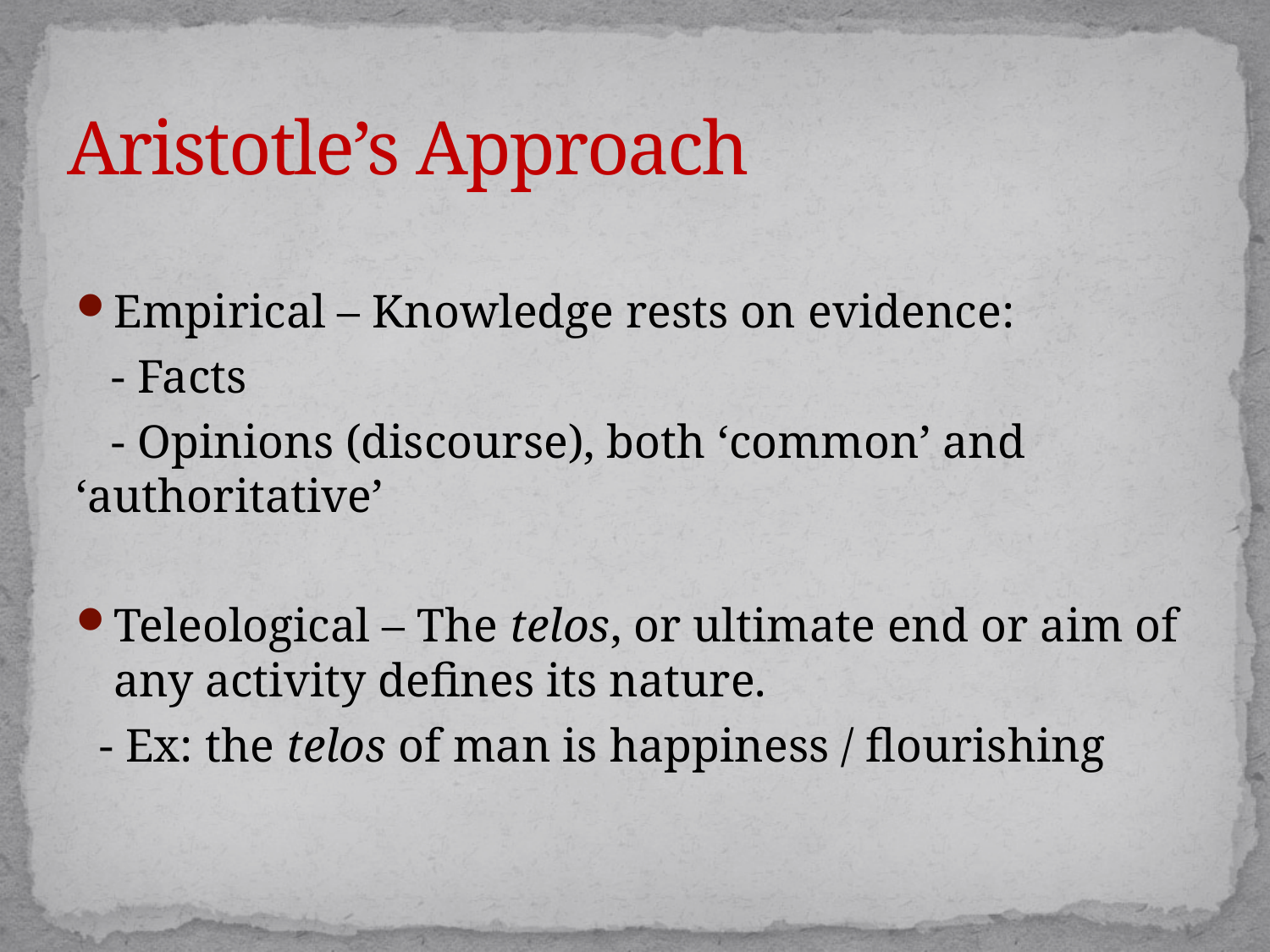

# Aristotle’s Approach

Empirical – Knowledge rests on evidence:
   - Facts
   - Opinions (discourse), both ‘common’ and 	‘authoritative’

Teleological – The telos, or ultimate end or aim of any activity defines its nature.
  - Ex: the telos of man is happiness / flourishing